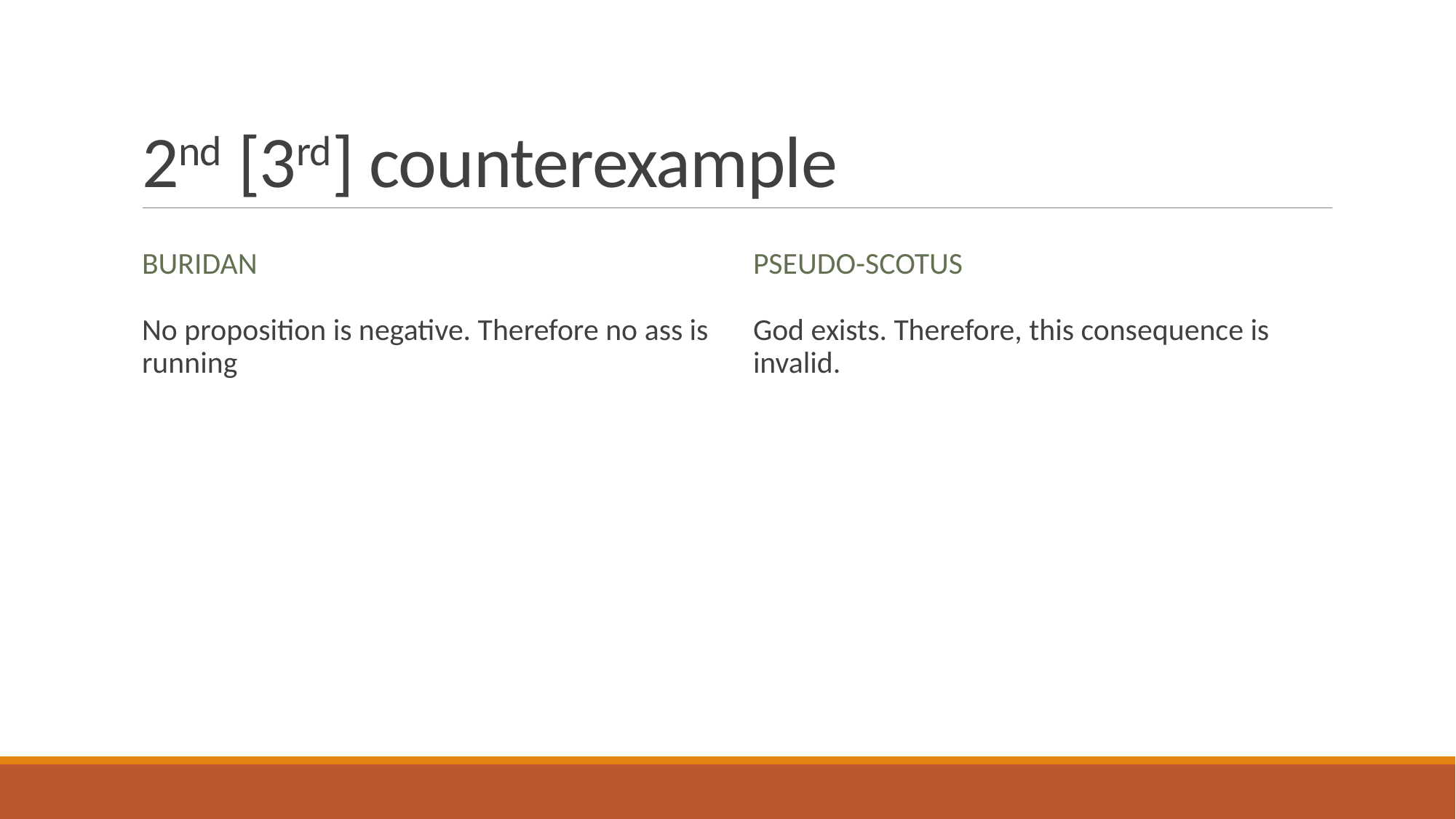

# 2nd [3rd] counterexample
Buridan
Pseudo-Scotus
No proposition is negative. Therefore no ass is running
God exists. Therefore, this consequence is invalid.